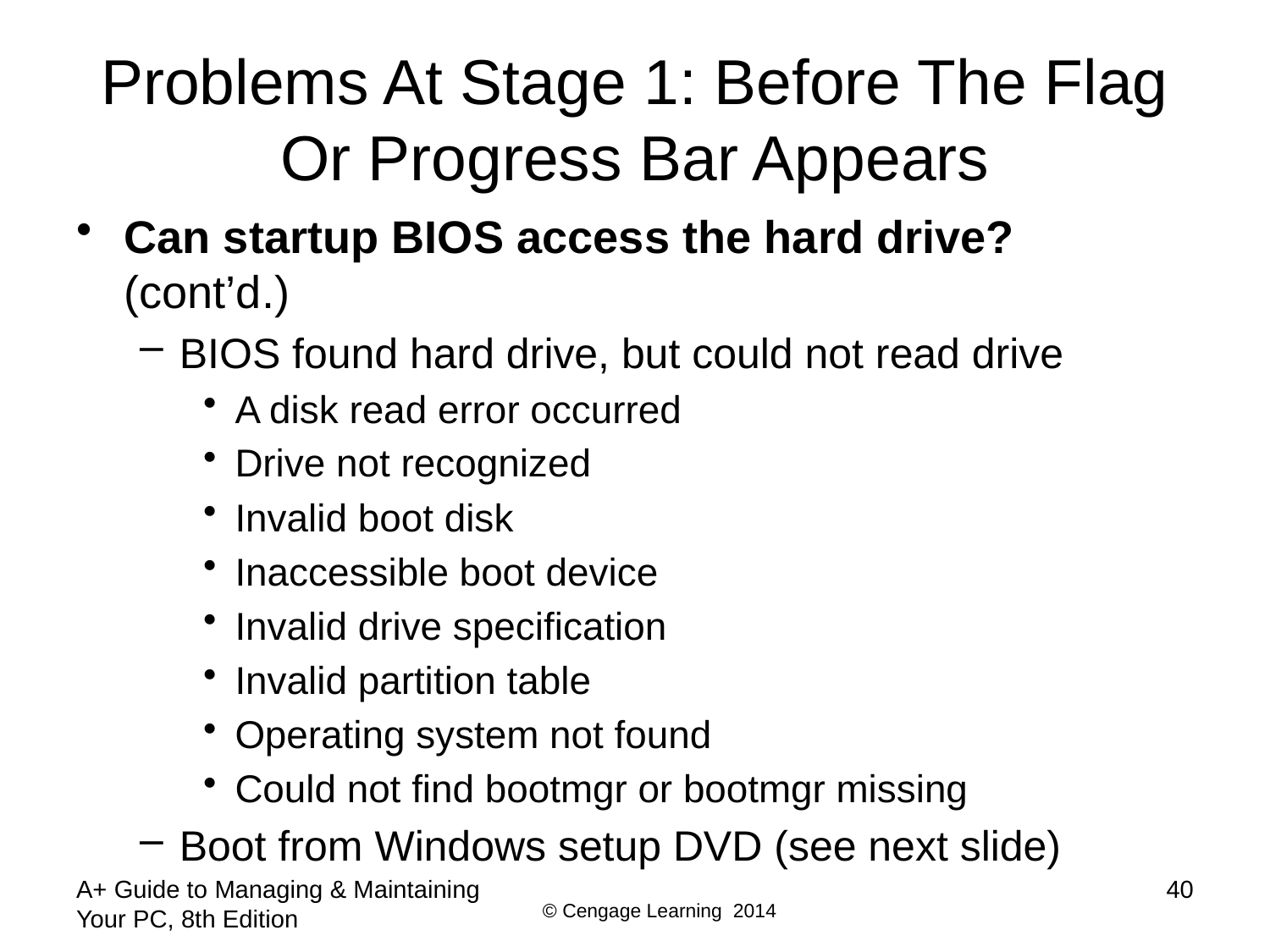

# Problems At Stage 1: Before The Flag Or Progress Bar Appears
Can startup BIOS access the hard drive? (cont’d.)
BIOS found hard drive, but could not read drive
A disk read error occurred
Drive not recognized
Invalid boot disk
Inaccessible boot device
Invalid drive specification
Invalid partition table
Operating system not found
Could not find bootmgr or bootmgr missing
Boot from Windows setup DVD (see next slide)

A+ Guide to Managing & Maintaining Your PC, 8th Edition
40